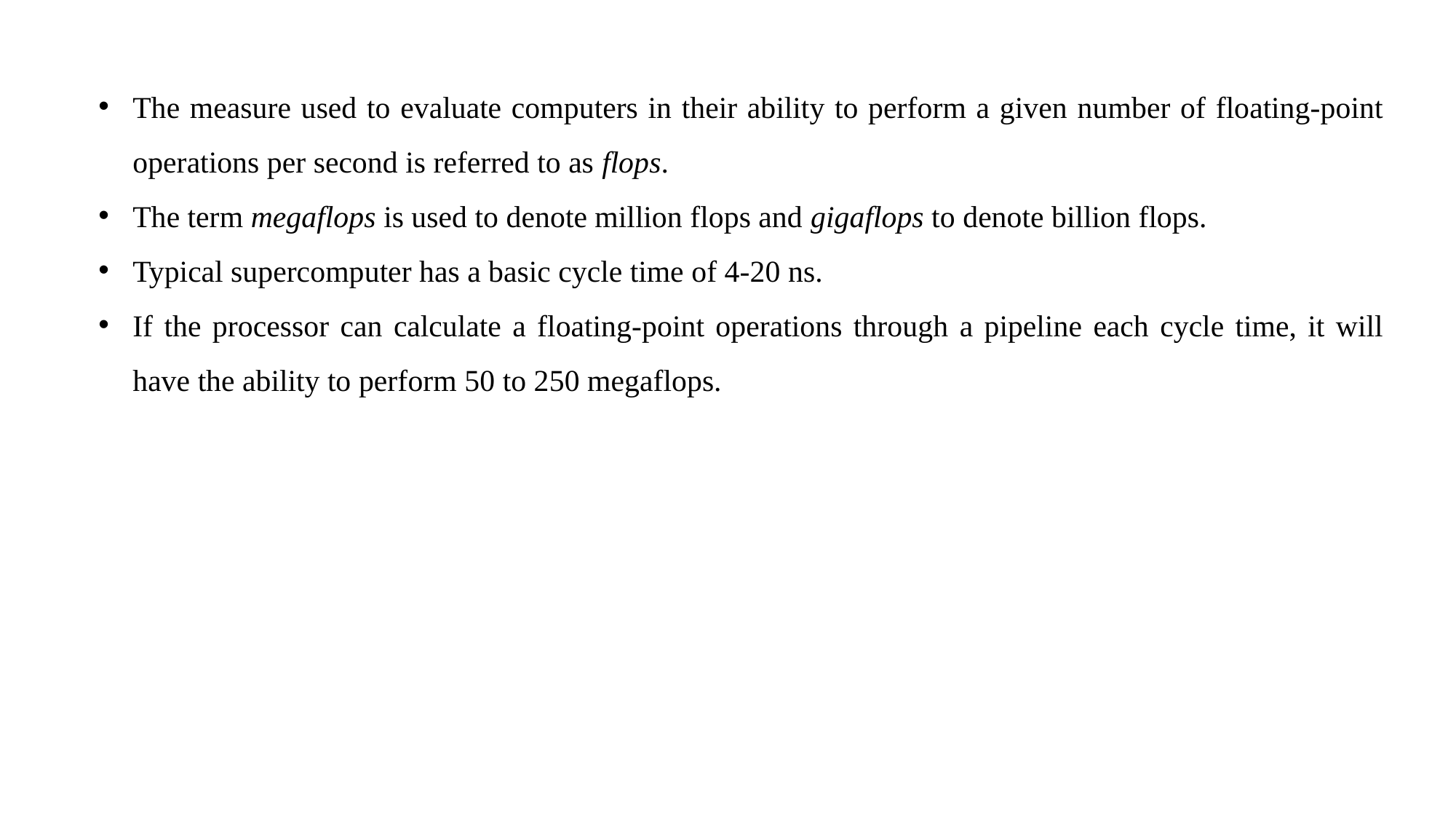

The measure used to evaluate computers in their ability to perform a given number of floating-point operations per second is referred to as flops.
The term megaflops is used to denote million flops and gigaflops to denote billion flops.
Typical supercomputer has a basic cycle time of 4-20 ns.
If the processor can calculate a floating-point operations through a pipeline each cycle time, it will have the ability to perform 50 to 250 megaflops.